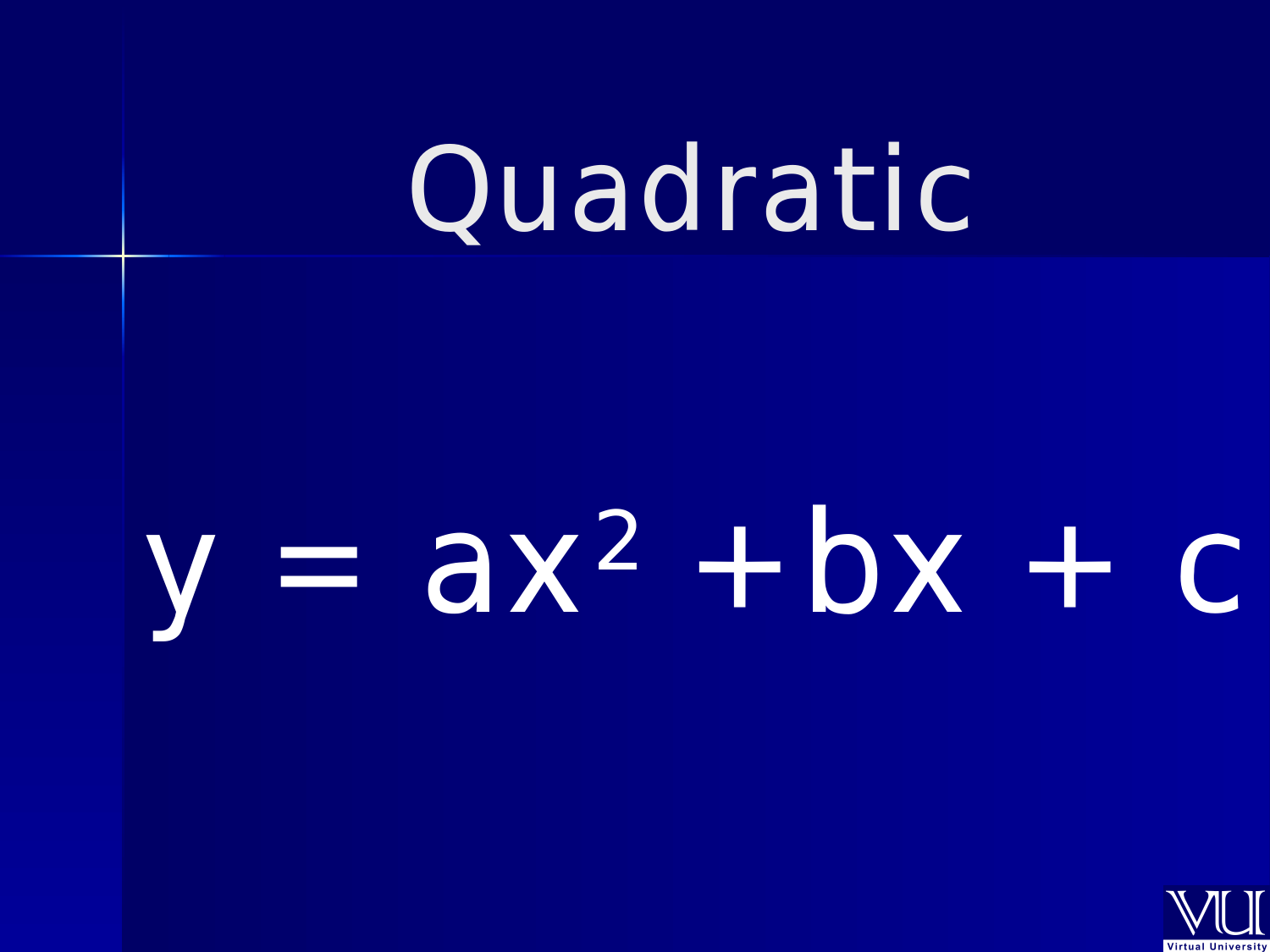

# Quadratic
y = ax2 +bx + c